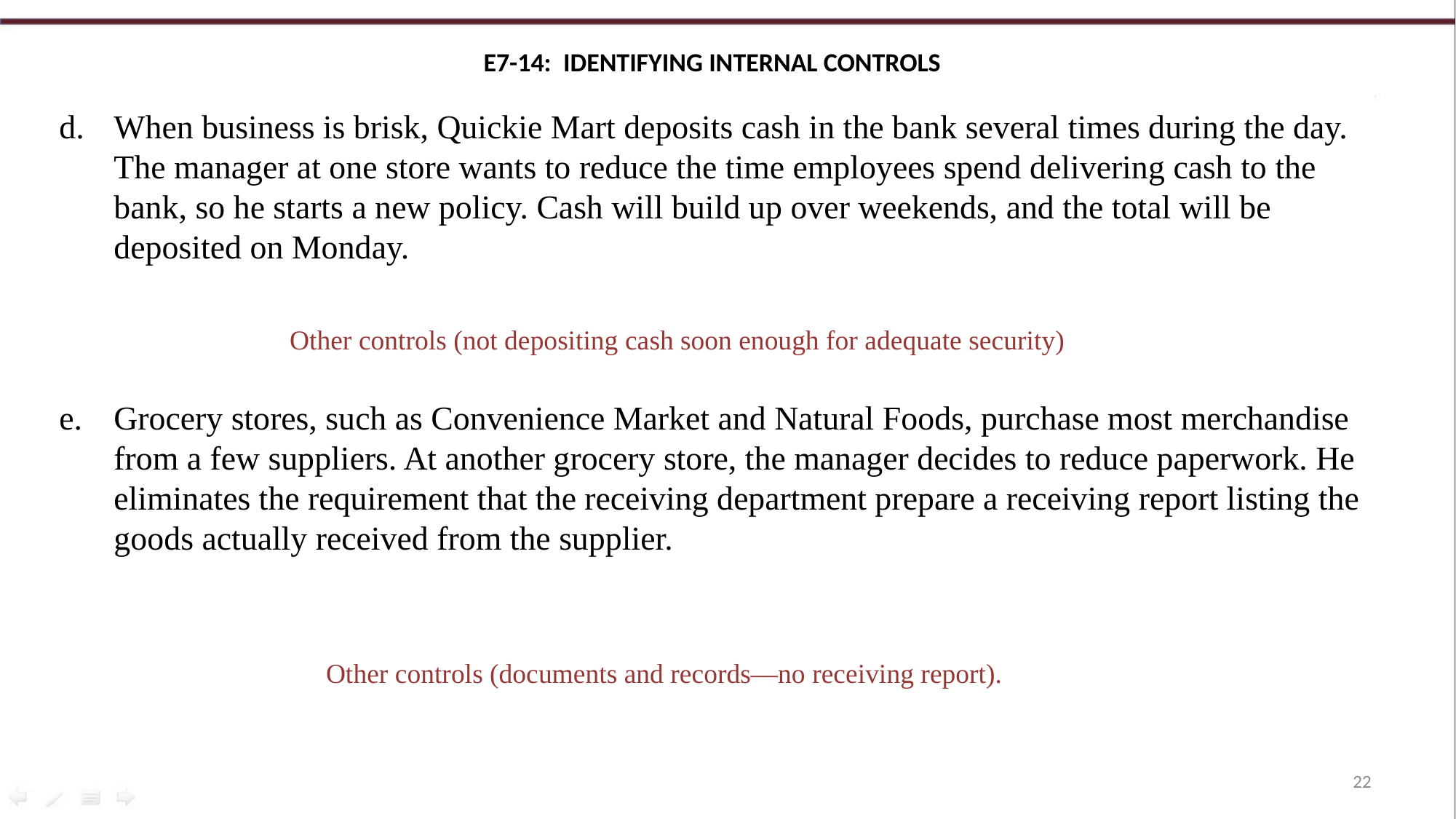

# E7-14:  Identifying internal controls
When business is brisk, Quickie Mart deposits cash in the bank several times during the day. The manager at one store wants to reduce the time employees spend delivering cash to the bank, so he starts a new policy. Cash will build up over weekends, and the total will be deposited on Monday.
Grocery stores, such as Convenience Market and Natural Foods, purchase most merchandise from a few suppliers. At another grocery store, the manager decides to reduce paperwork. He eliminates the requirement that the receiving department prepare a receiving report listing the goods actually received from the supplier.
Other controls (not depositing cash soon enough for adequate security)
Other controls (documents and records—no receiving report).
22